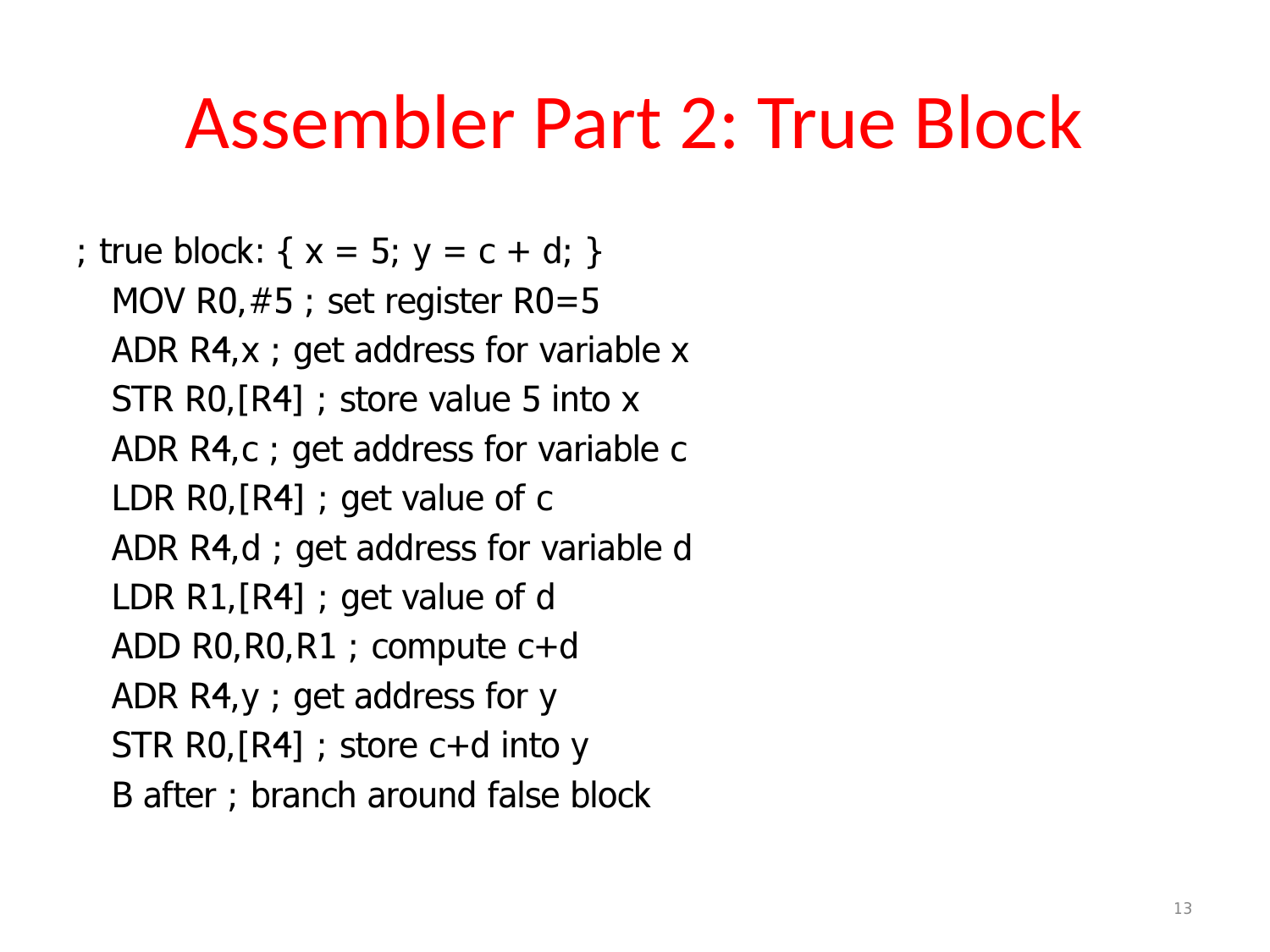

# Assembler Part 2: True Block
; true block: { x = 5; y = c + d; }
	MOV R0,#5 ; set register R0=5
	ADR R4,x ; get address for variable x
	STR R0,[R4] ; store value 5 into x
	ADR R4,c ; get address for variable c
	LDR R0,[R4] ; get value of c
	ADR R4,d ; get address for variable d
	LDR R1,[R4] ; get value of d
	ADD R0,R0,R1 ; compute c+d
	ADR R4,y ; get address for y
	STR R0,[R4] ; store c+d into y
	B after ; branch around false block
13